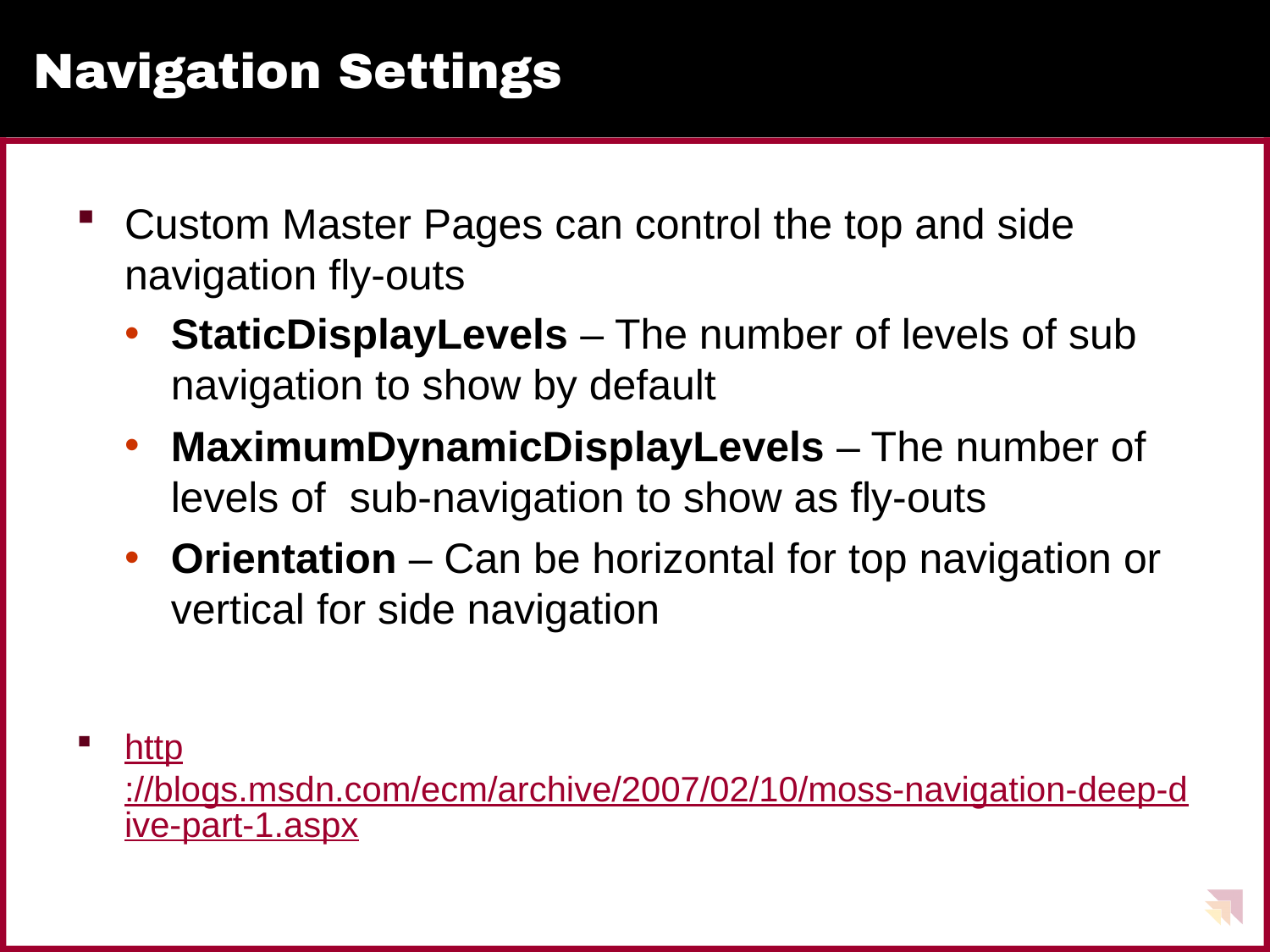

# Navigation Settings
Custom Master Pages can control the top and side navigation fly-outs
StaticDisplayLevels – The number of levels of sub navigation to show by default
MaximumDynamicDisplayLevels – The number of levels of  sub-navigation to show as fly-outs
Orientation – Can be horizontal for top navigation or vertical for side navigation

http://blogs.msdn.com/ecm/archive/2007/02/10/moss-navigation-deep-dive-part-1.aspx